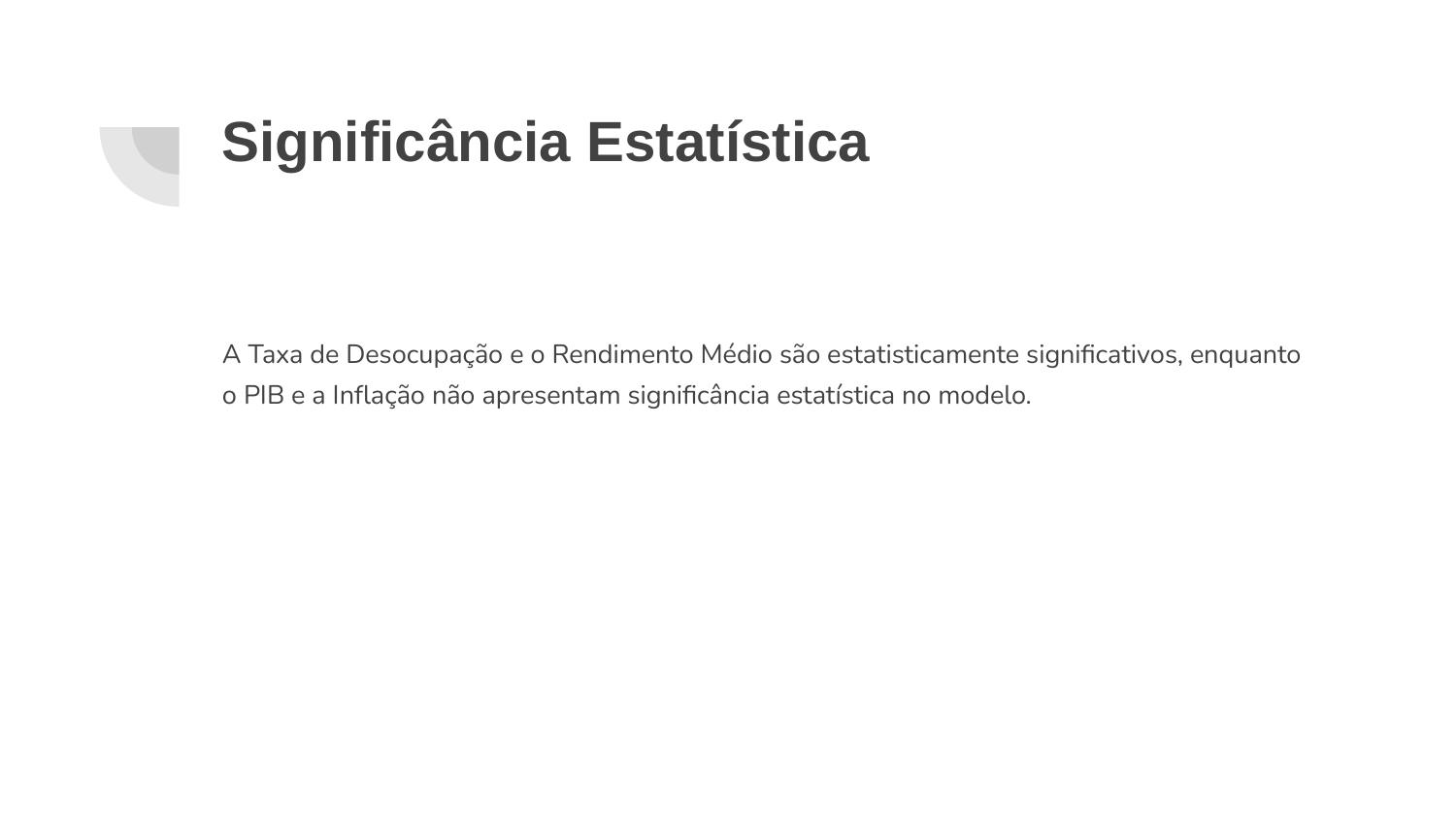

# Significância Estatística
A Taxa de Desocupação e o Rendimento Médio são estatisticamente significativos, enquanto o PIB e a Inflação não apresentam significância estatística no modelo.